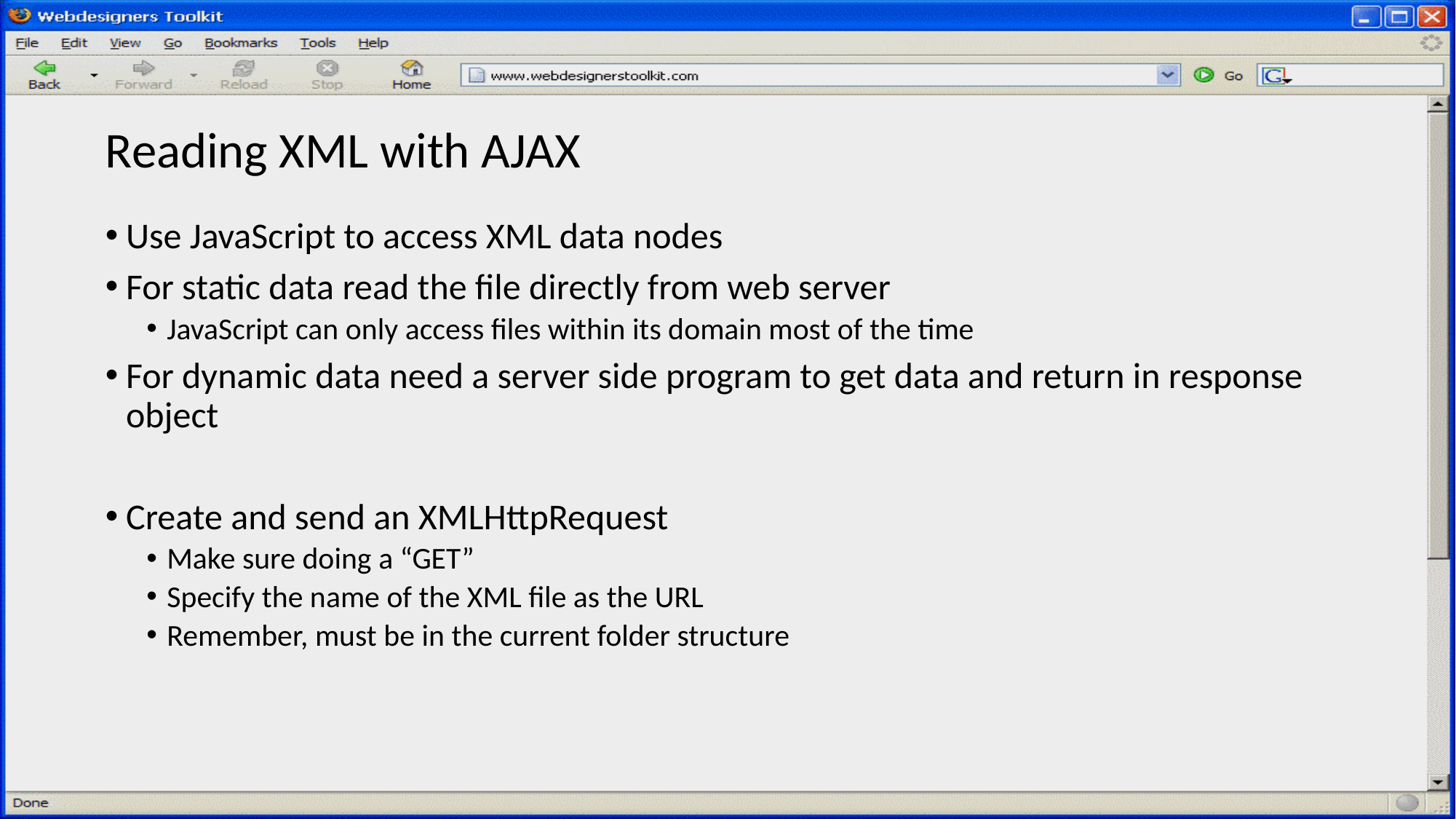

# Reading XML with AJAX
Use JavaScript to access XML data nodes
For static data read the file directly from web server
JavaScript can only access files within its domain most of the time
For dynamic data need a server side program to get data and return in response object

Create and send an XMLHttpRequest
Make sure doing a “GET”
Specify the name of the XML file as the URL
Remember, must be in the current folder structure